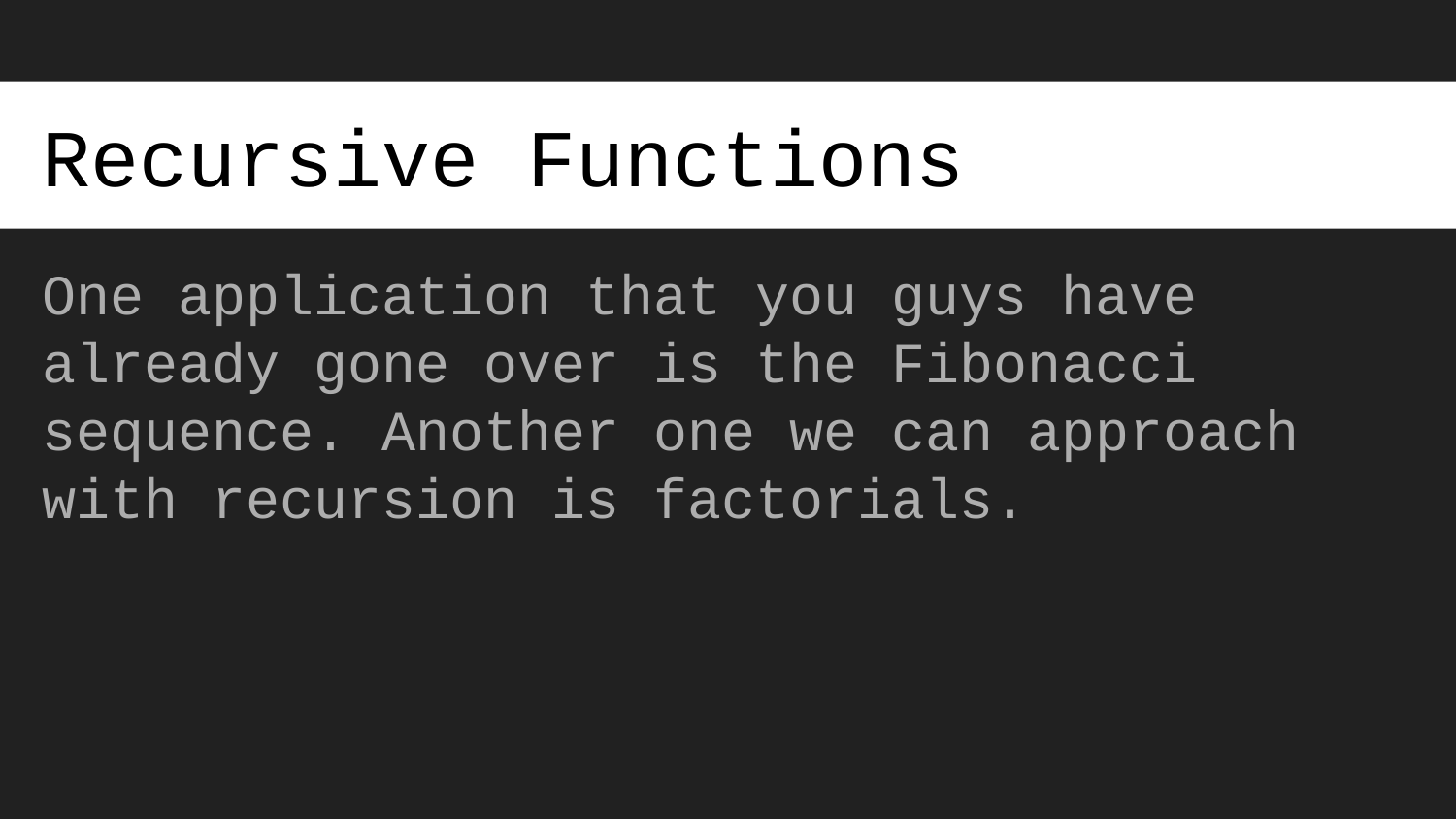

# Recursive Functions
One application that you guys have already gone over is the Fibonacci sequence. Another one we can approach with recursion is factorials.